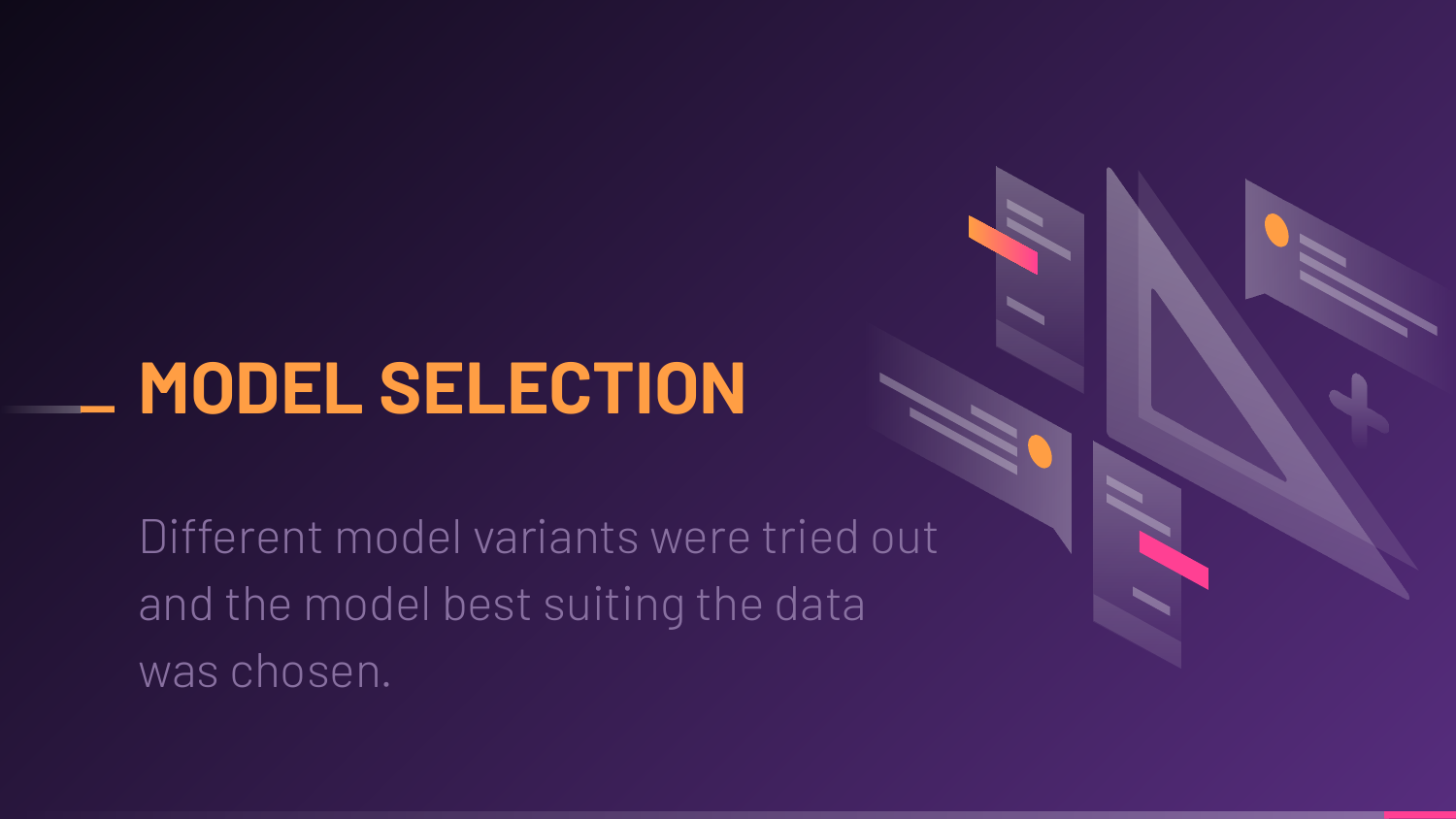

# MODEL SELECTION
Different model variants were tried out and the model best suiting the data was chosen.